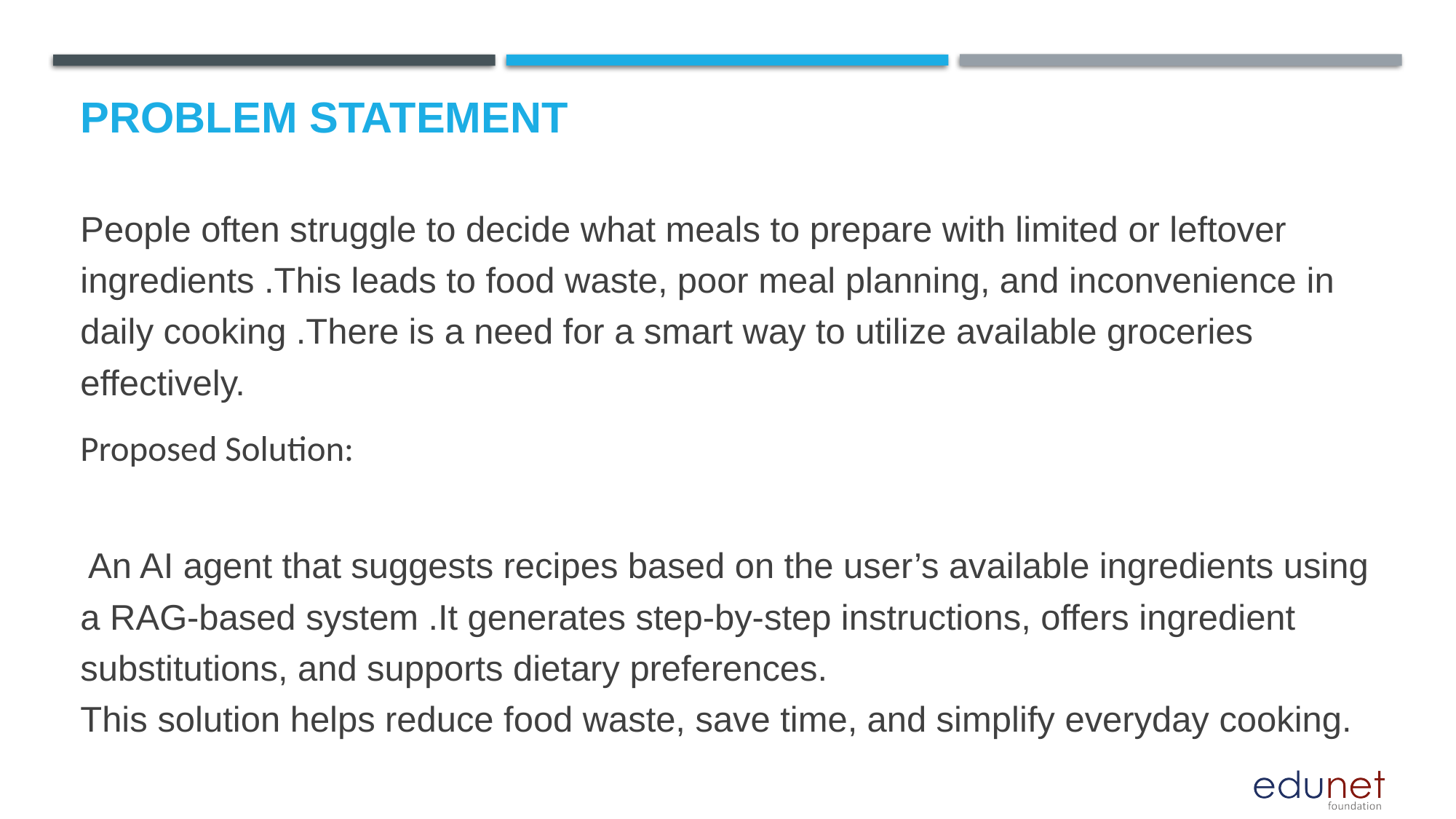

# Problem Statement
People often struggle to decide what meals to prepare with limited or leftover ingredients .This leads to food waste, poor meal planning, and inconvenience in daily cooking .There is a need for a smart way to utilize available groceries effectively.
Proposed Solution:
 An AI agent that suggests recipes based on the user’s available ingredients using a RAG-based system .It generates step-by-step instructions, offers ingredient substitutions, and supports dietary preferences.
This solution helps reduce food waste, save time, and simplify everyday cooking.